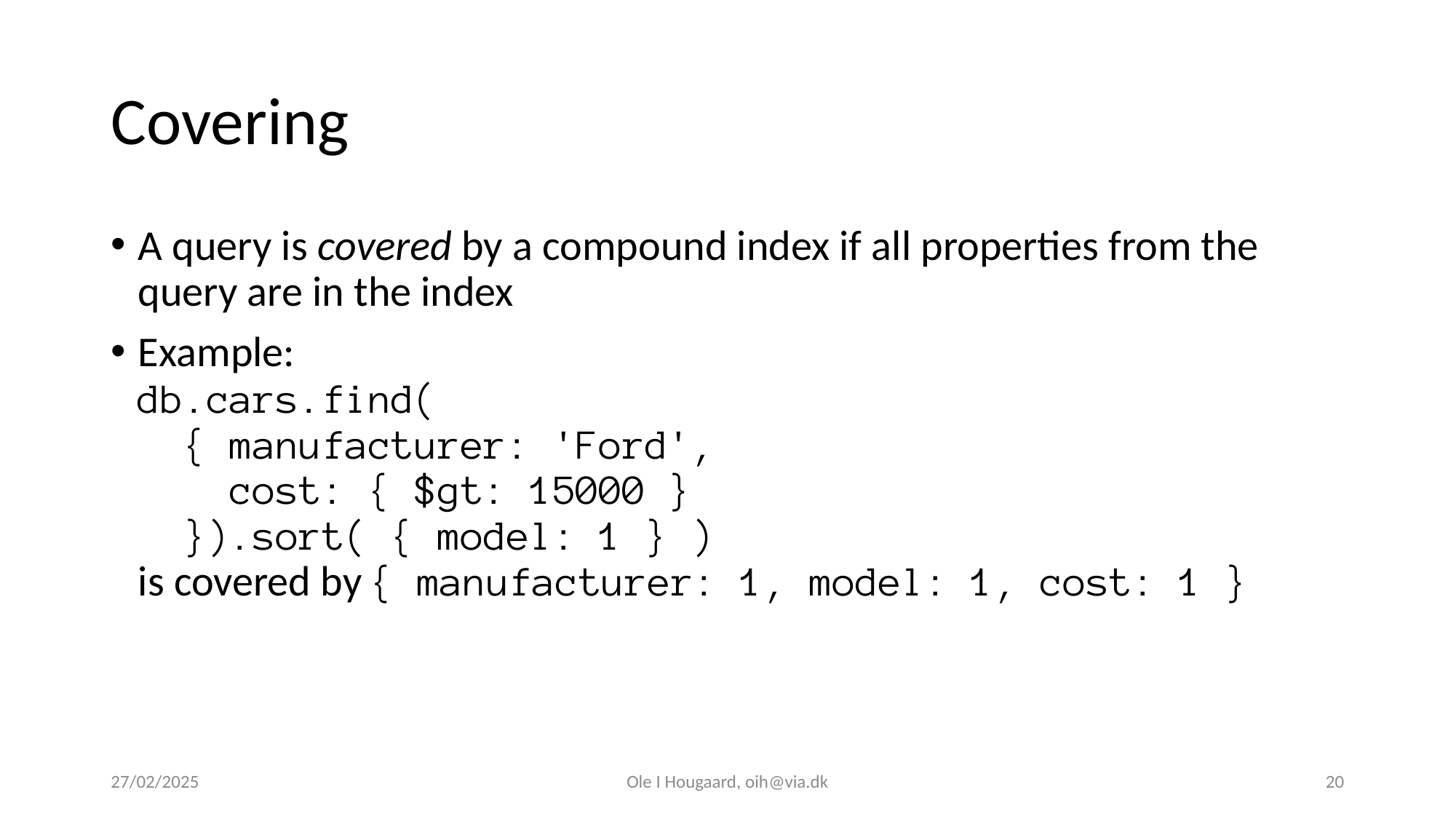

# Covering
A query is covered by a compound index if all properties from the query are in the index
Example:
db.cars.find(
  { manufacturer: 'Ford',
    cost: { $gt: 15000 }
  }).sort( { model: 1 } )
is covered by { manufacturer: 1, model: 1, cost: 1 }
27/02/2025
Ole I Hougaard, oih@via.dk
20